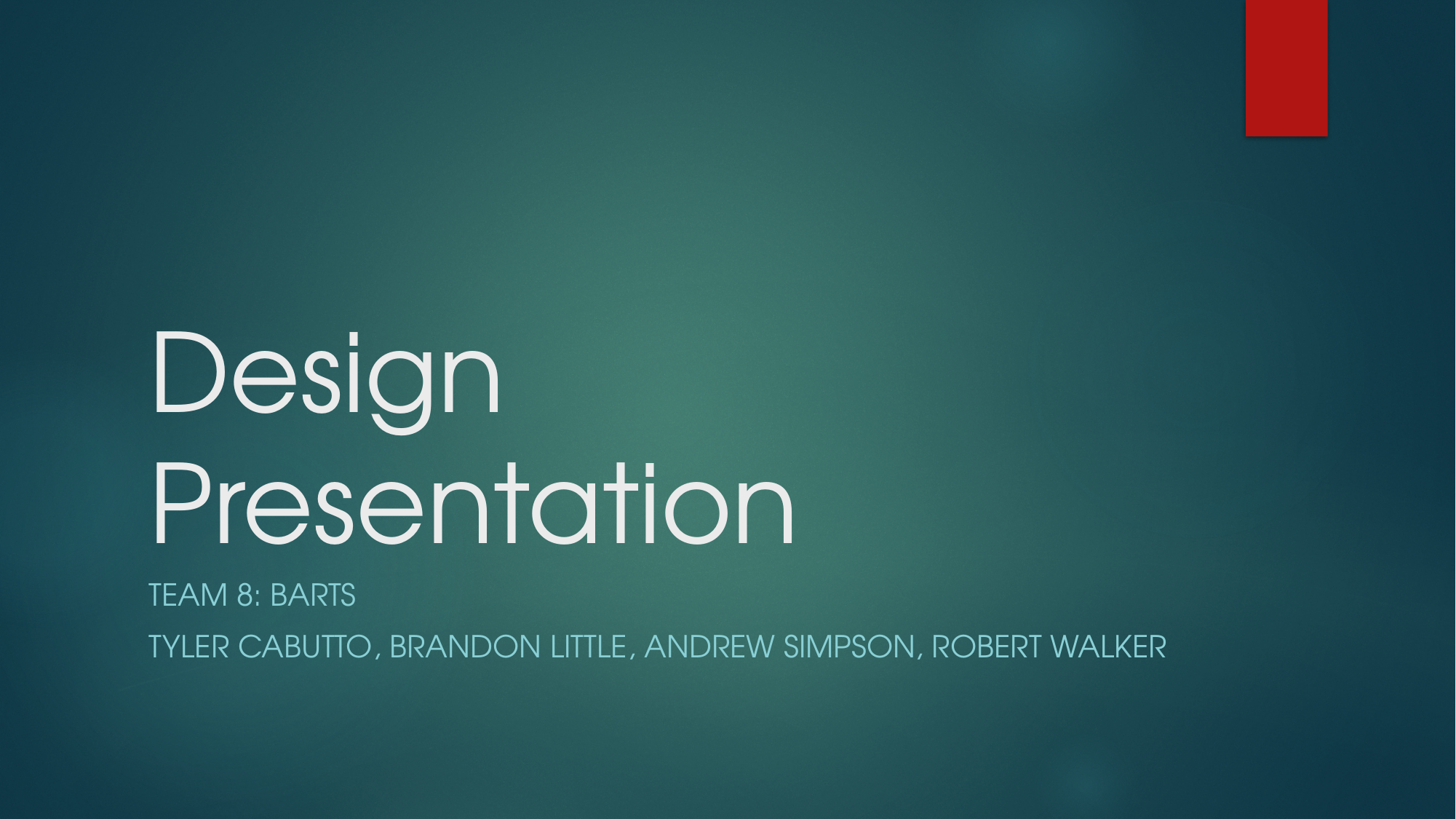

# Design Presentation
TEAM 8: BARTS
Tyler Cabutto, Brandon little, Andrew simpson, Robert walker